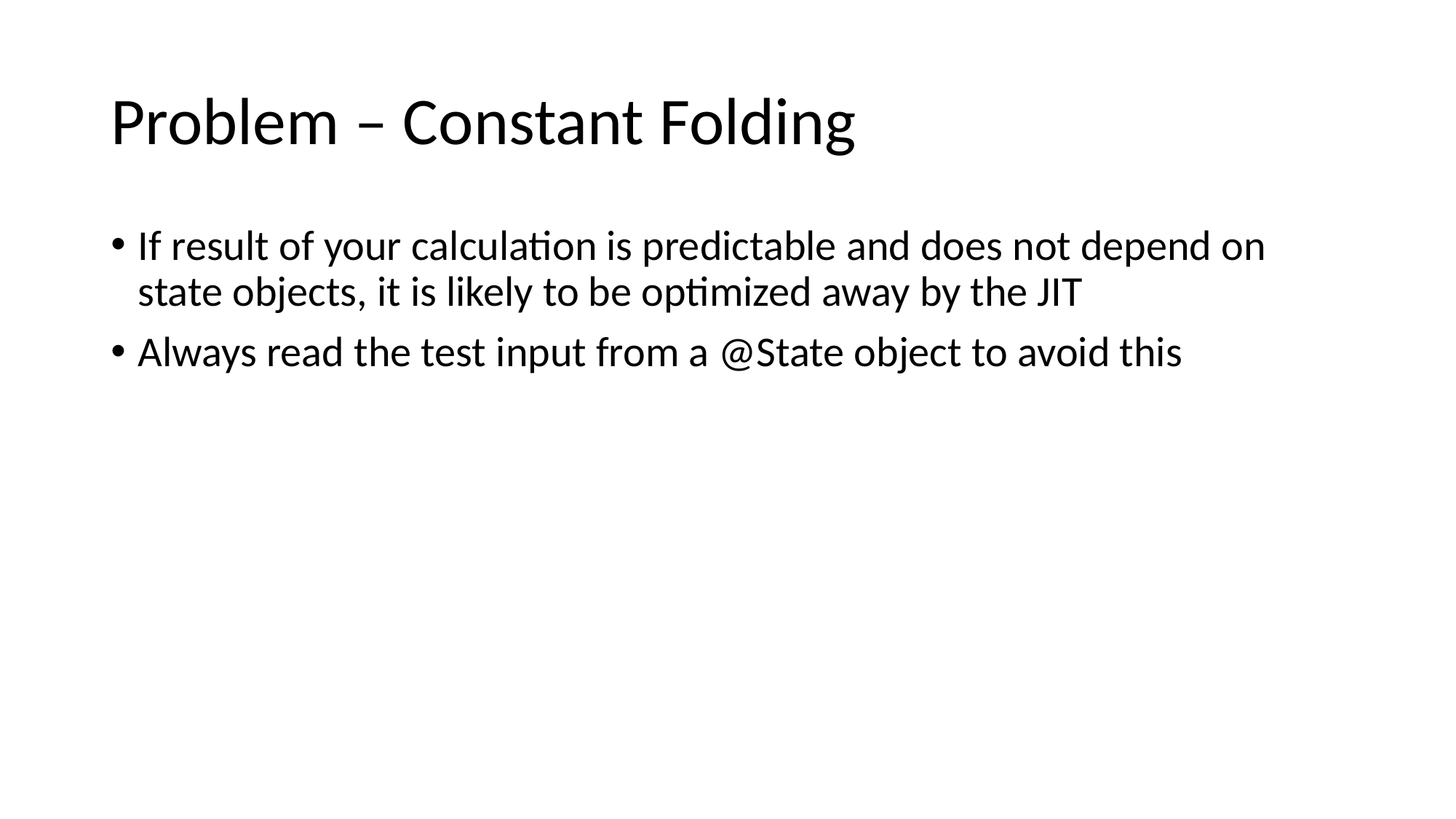

# Problem – Constant Folding
If result of your calculation is predictable and does not depend on state objects, it is likely to be optimized away by the JIT
Always read the test input from a @State object to avoid this